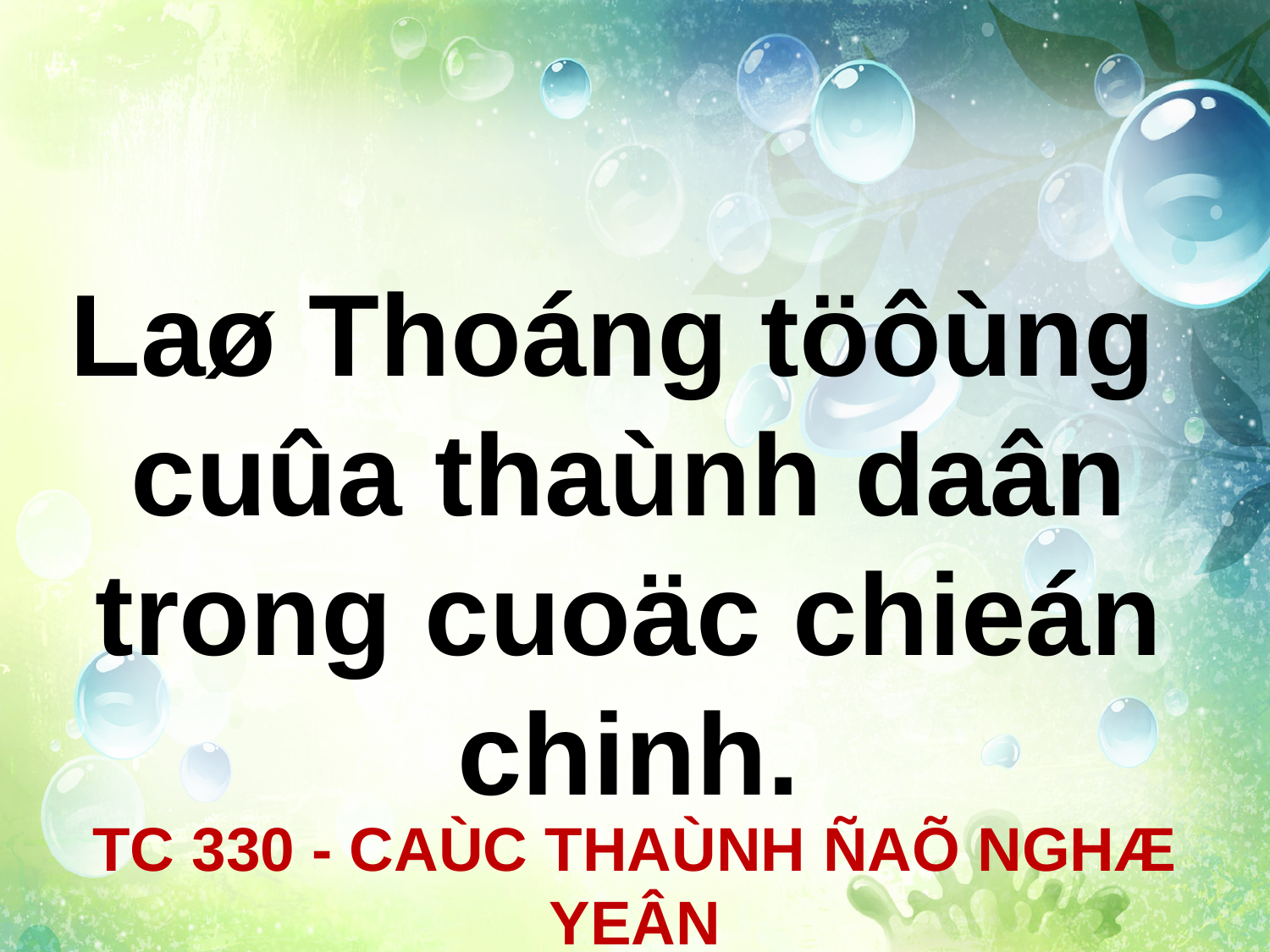

Laø Thoáng töôùng
cuûa thaùnh daân trong cuoäc chieán chinh.
TC 330 - CAÙC THAÙNH ÑAÕ NGHÆ YEÂN